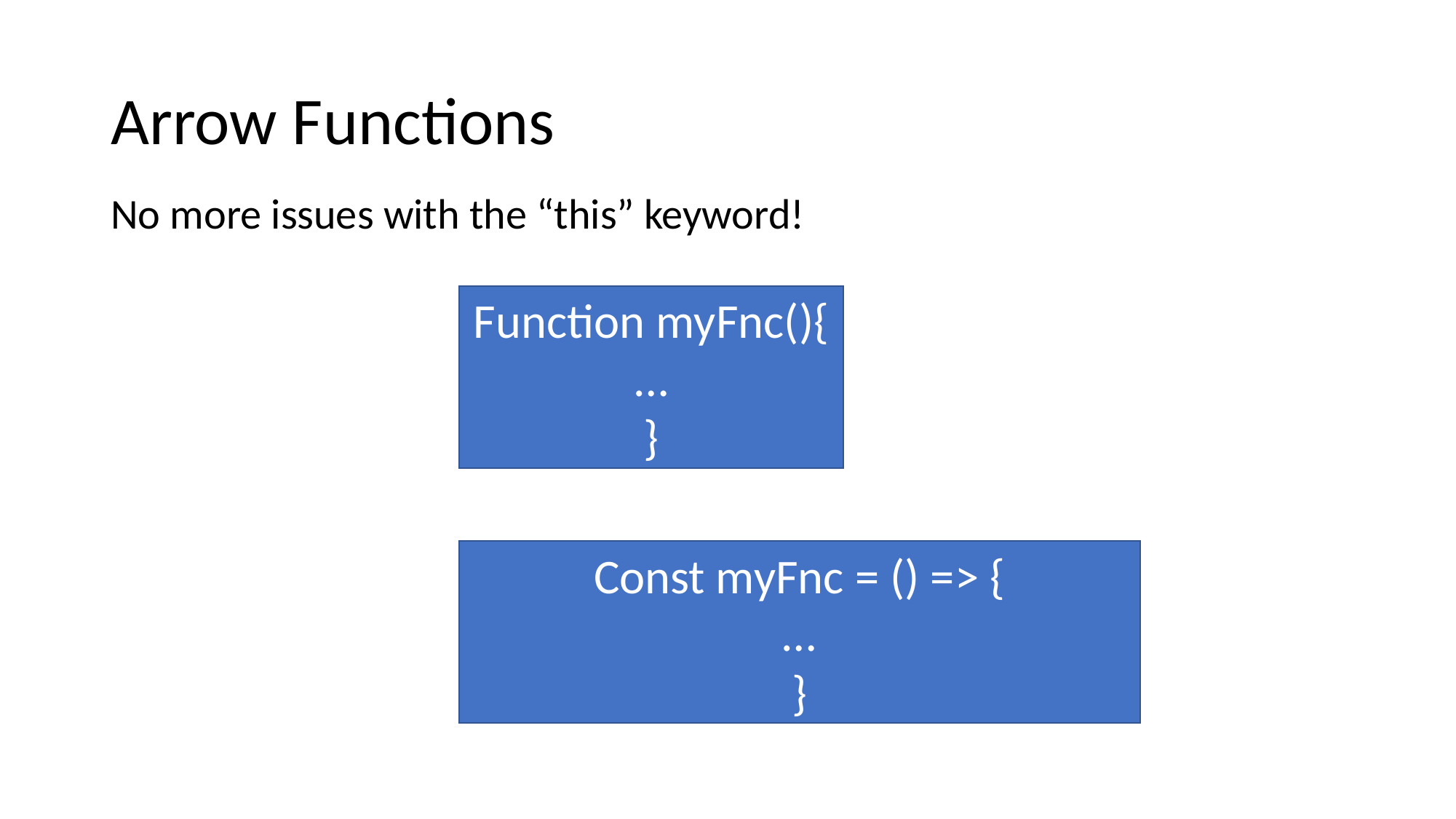

# Arrow Functions
No more issues with the “this” keyword!
Function myFnc(){
…
}
Const myFnc = () => {
…
}